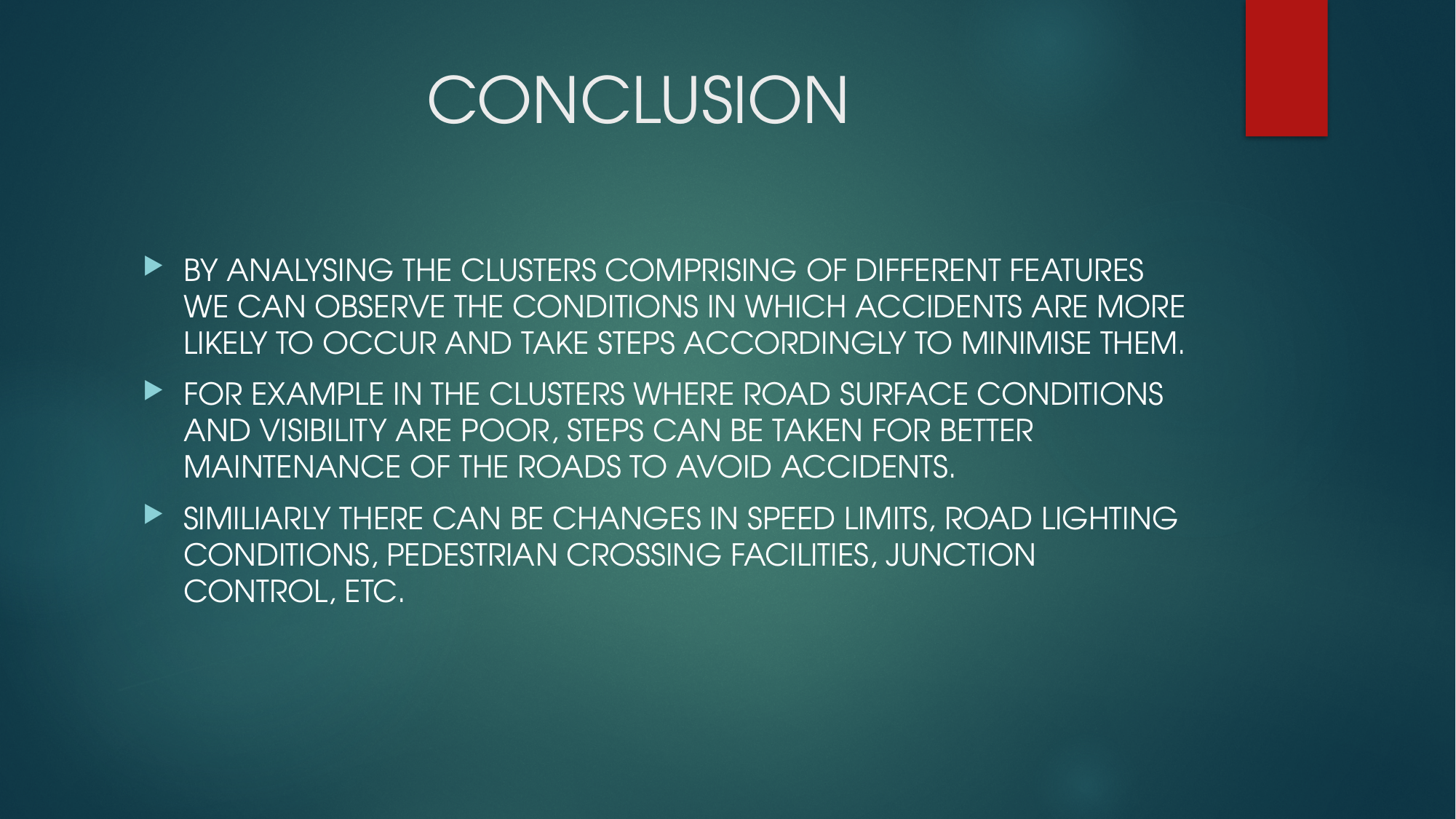

# CONCLUSION
BY ANALYSING THE CLUSTERS COMPRISING OF DIFFERENT FEATURES WE CAN OBSERVE THE CONDITIONS IN WHICH ACCIDENTS ARE MORE LIKELY TO OCCUR AND TAKE STEPS ACCORDINGLY TO MINIMISE THEM.
FOR EXAMPLE IN THE CLUSTERS WHERE ROAD SURFACE CONDITIONS AND VISIBILITY ARE POOR, STEPS CAN BE TAKEN FOR BETTER MAINTENANCE OF THE ROADS TO AVOID ACCIDENTS.
SIMILIARLY THERE CAN BE CHANGES IN SPEED LIMITS, ROAD LIGHTING CONDITIONS, PEDESTRIAN CROSSING FACILITIES, JUNCTION CONTROL, ETC.